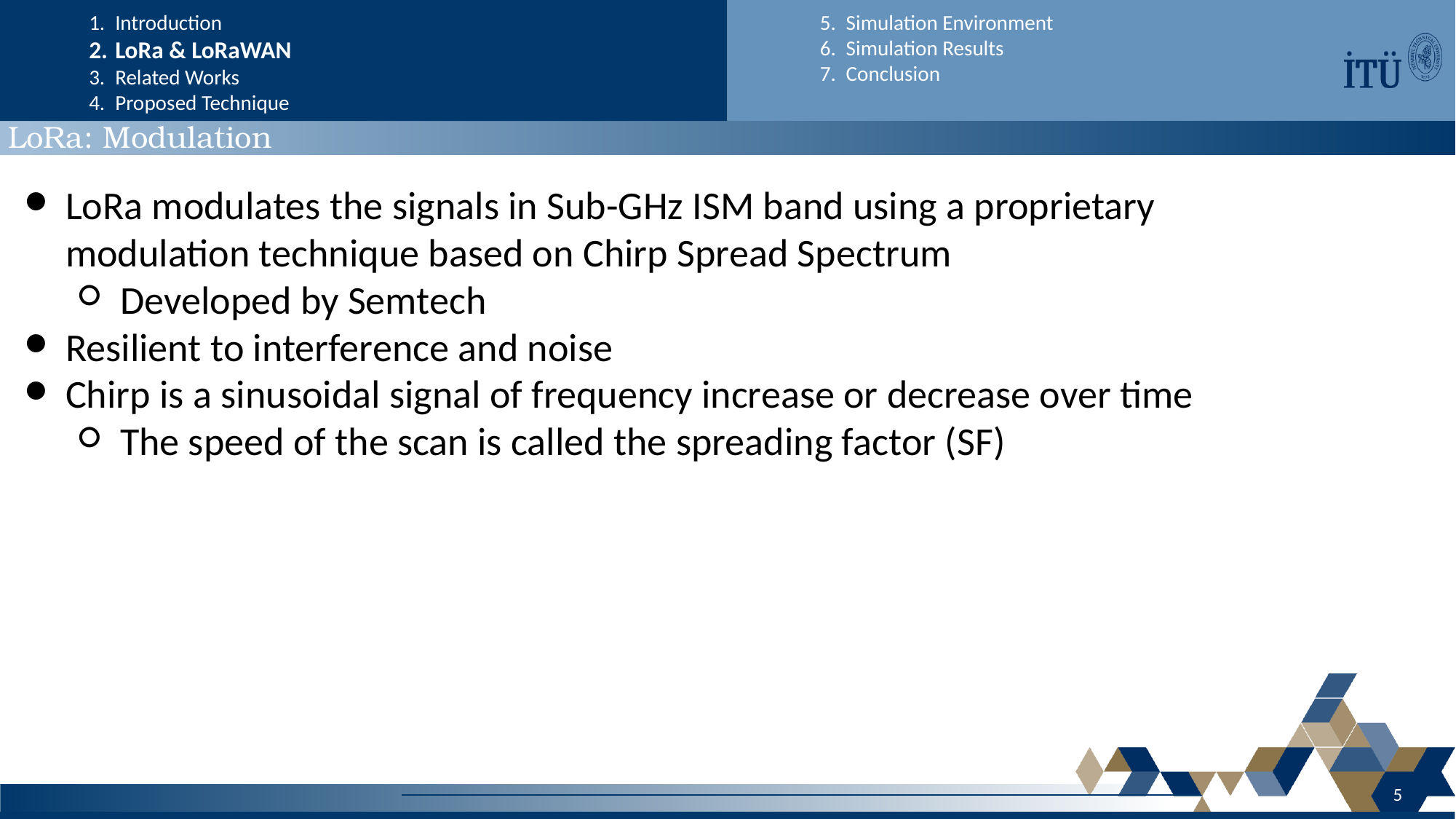

Introduction
LoRa & LoRaWAN
Related Works
Proposed Technique

Simulation Environment
Simulation Results
Conclusion
LoRa: Modulation
LoRa modulates the signals in Sub-GHz ISM band using a proprietary modulation technique based on Chirp Spread Spectrum
Developed by Semtech
Resilient to interference and noise
Chirp is a sinusoidal signal of frequency increase or decrease over time
The speed of the scan is called the spreading factor (SF)

5